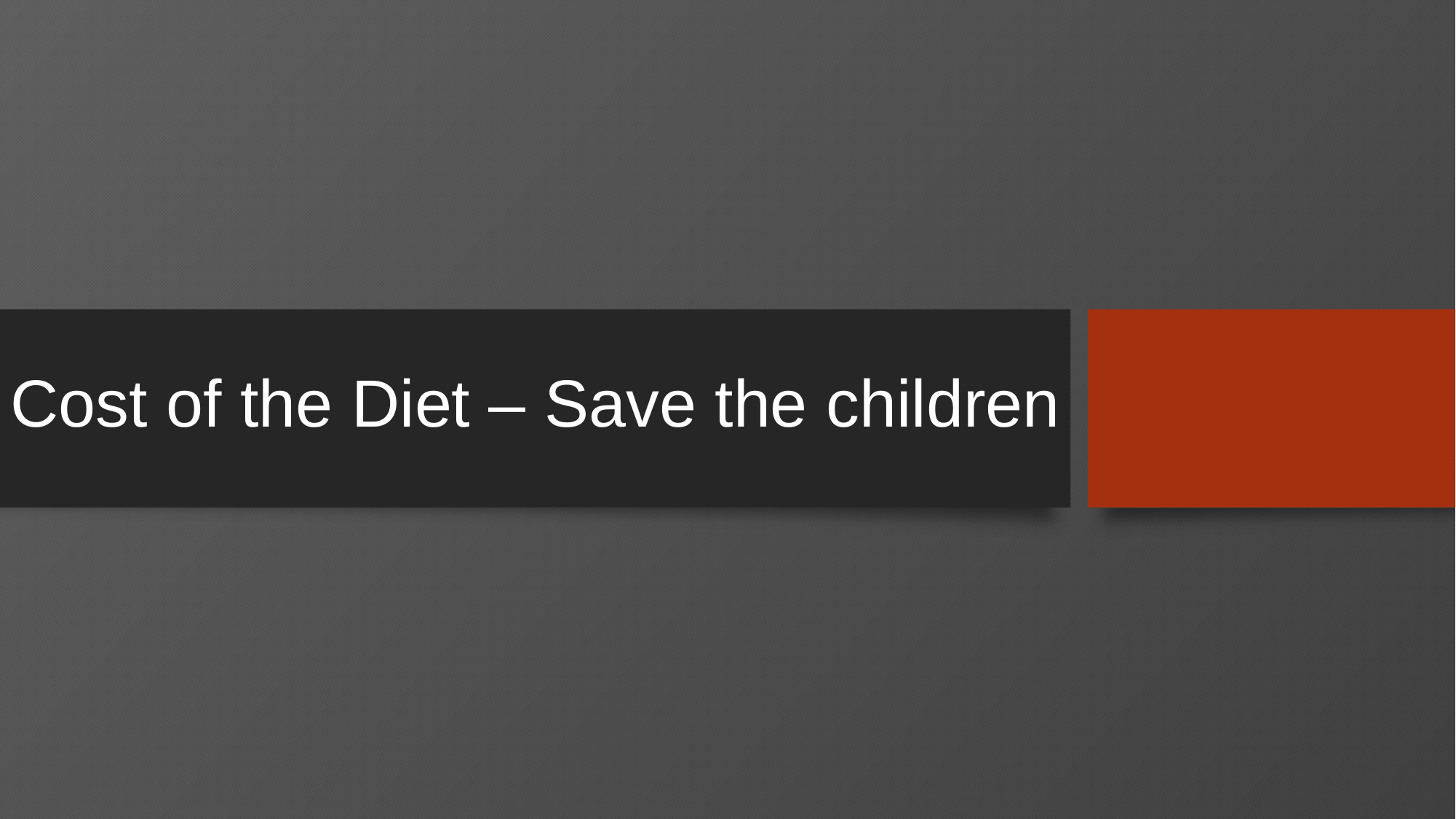

Cost of the Diet – Save the children